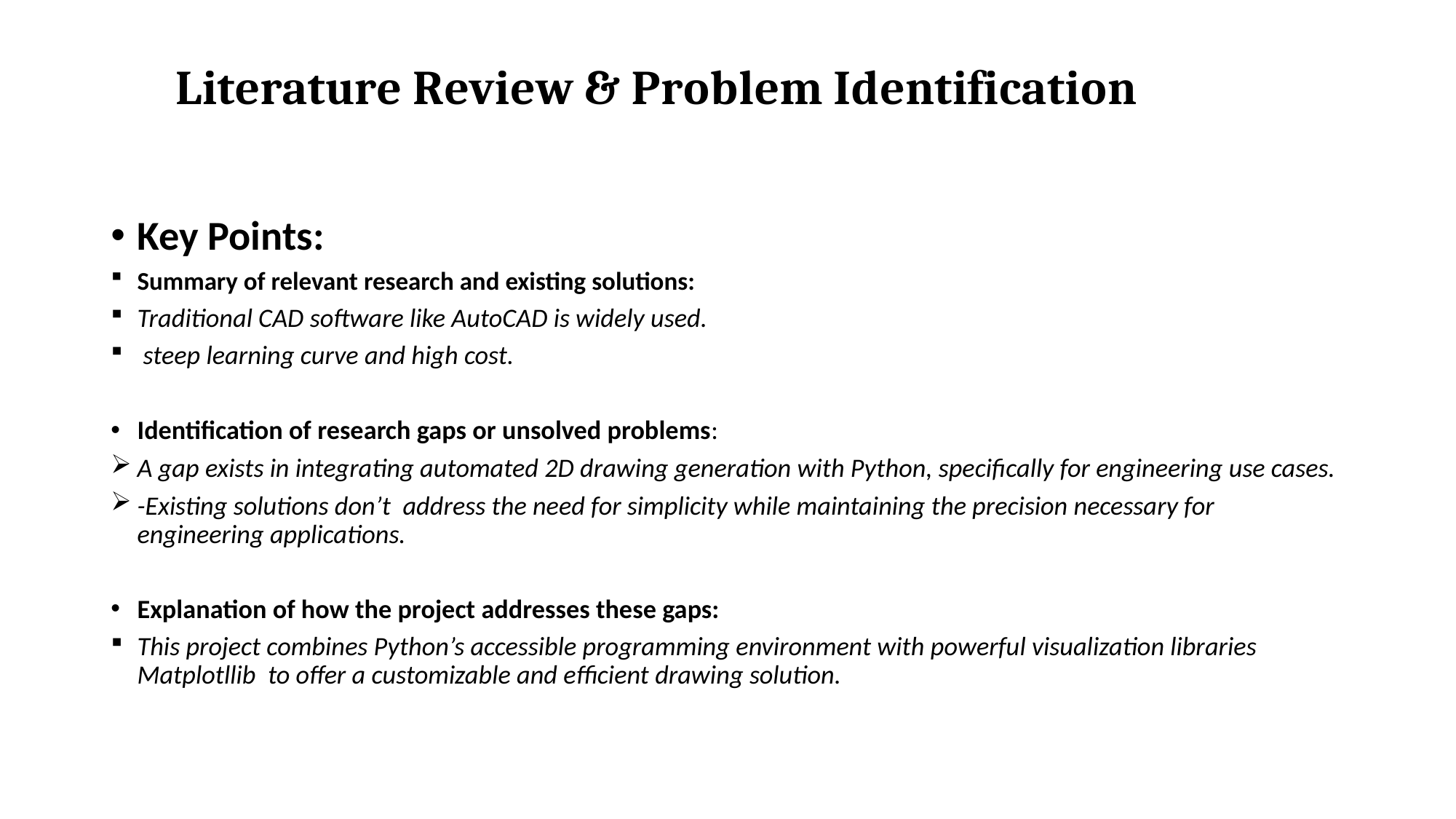

# Literature Review & Problem Identification
Key Points:
Summary of relevant research and existing solutions:
Traditional CAD software like AutoCAD is widely used.
 steep learning curve and high cost.

Identification of research gaps or unsolved problems:
A gap exists in integrating automated 2D drawing generation with Python, specifically for engineering use cases.
-Existing solutions don’t  address the need for simplicity while maintaining the precision necessary for engineering applications.

Explanation of how the project addresses these gaps:
This project combines Python’s accessible programming environment with powerful visualization libraries Matplotllib  to offer a customizable and efficient drawing solution.